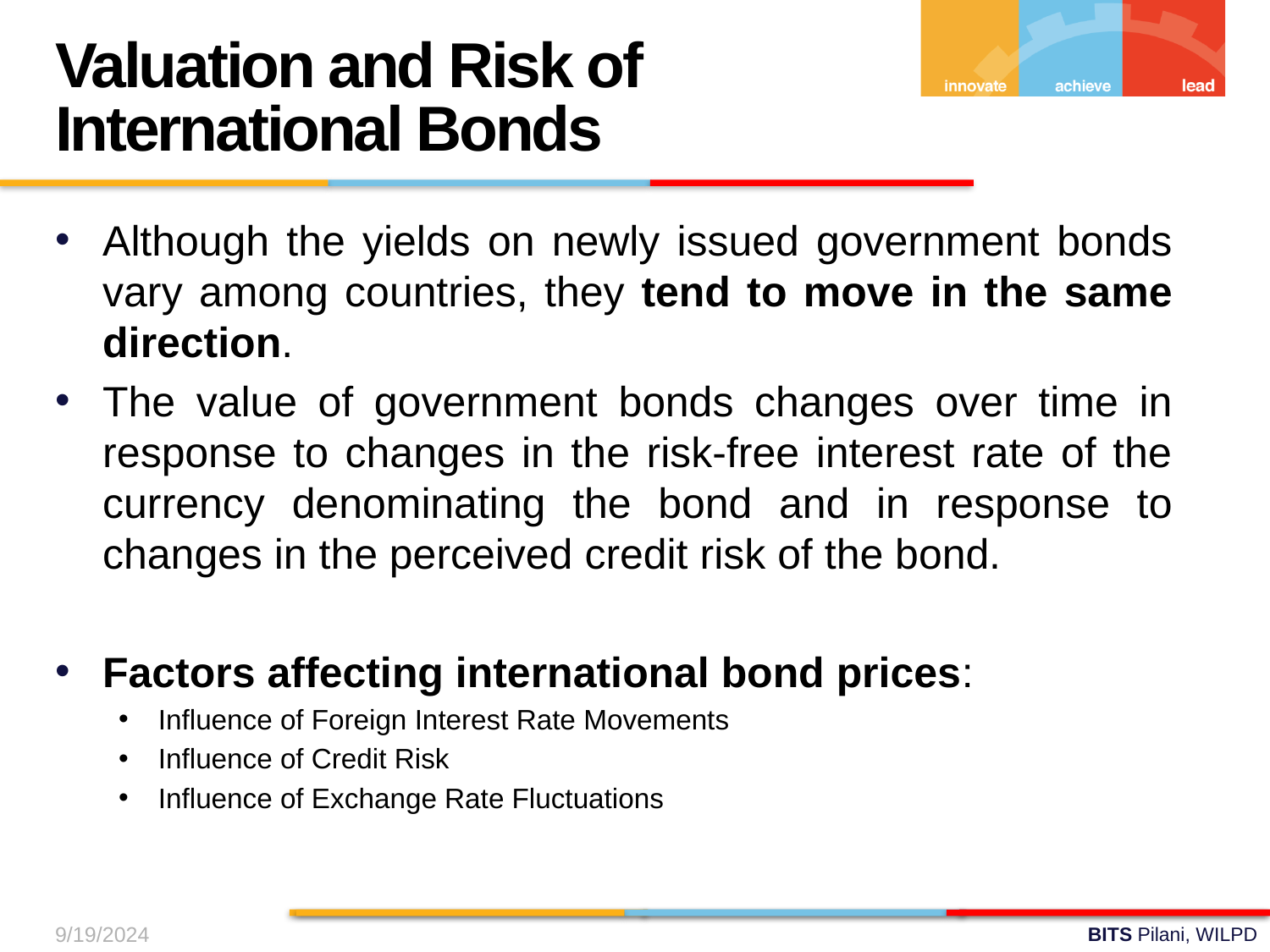

Valuation and Risk of International Bonds
Although the yields on newly issued government bonds vary among countries, they tend to move in the same direction.
The value of government bonds changes over time in response to changes in the risk-free interest rate of the currency denominating the bond and in response to changes in the perceived credit risk of the bond.

Factors affecting international bond prices:
Influence of Foreign Interest Rate Movements
Influence of Credit Risk
Influence of Exchange Rate Fluctuations
9/19/2024